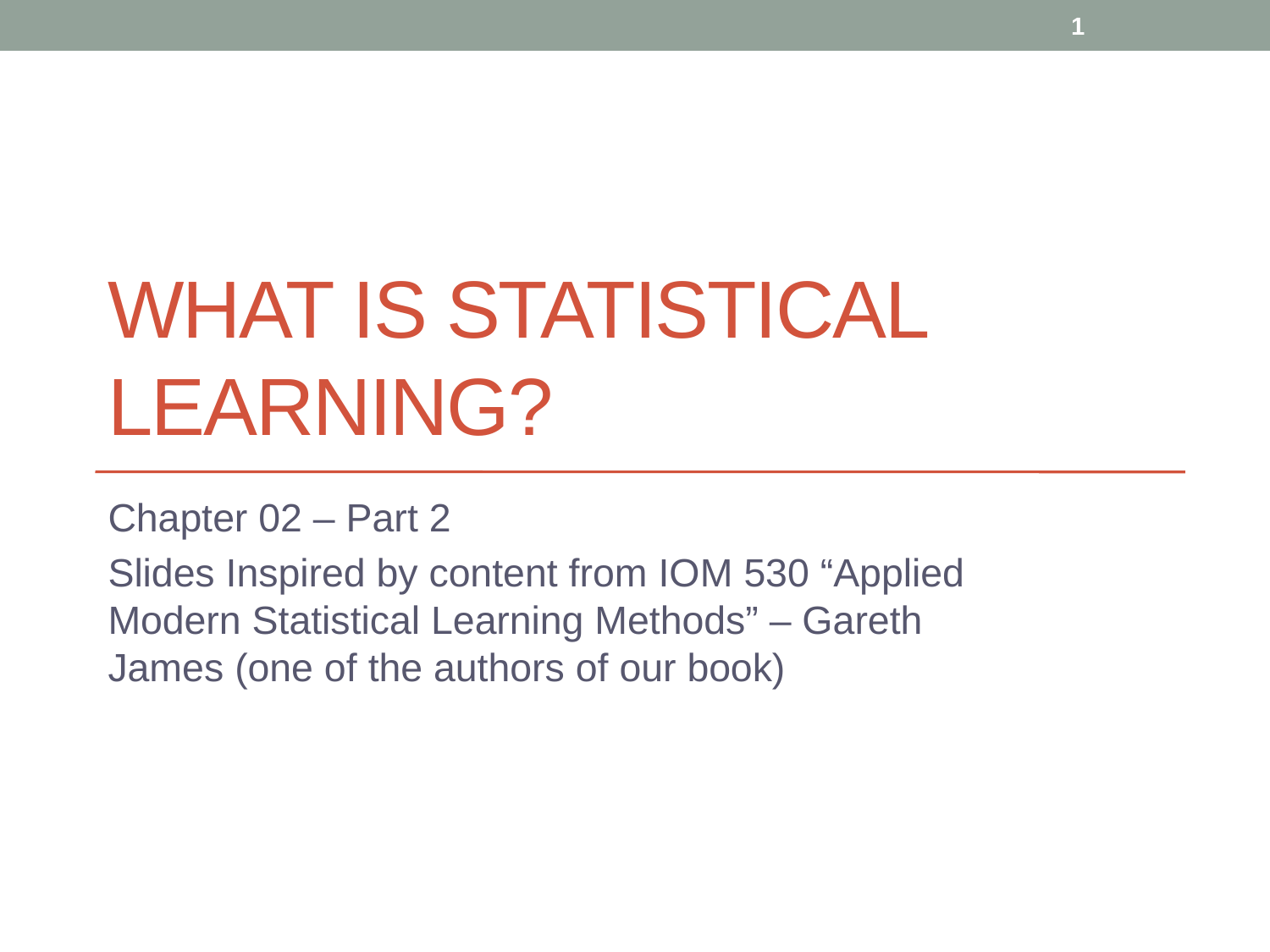

1
# What is Statistical Learning?
Chapter 02 – Part 2
Slides Inspired by content from IOM 530 “Applied Modern Statistical Learning Methods” – Gareth James (one of the authors of our book)